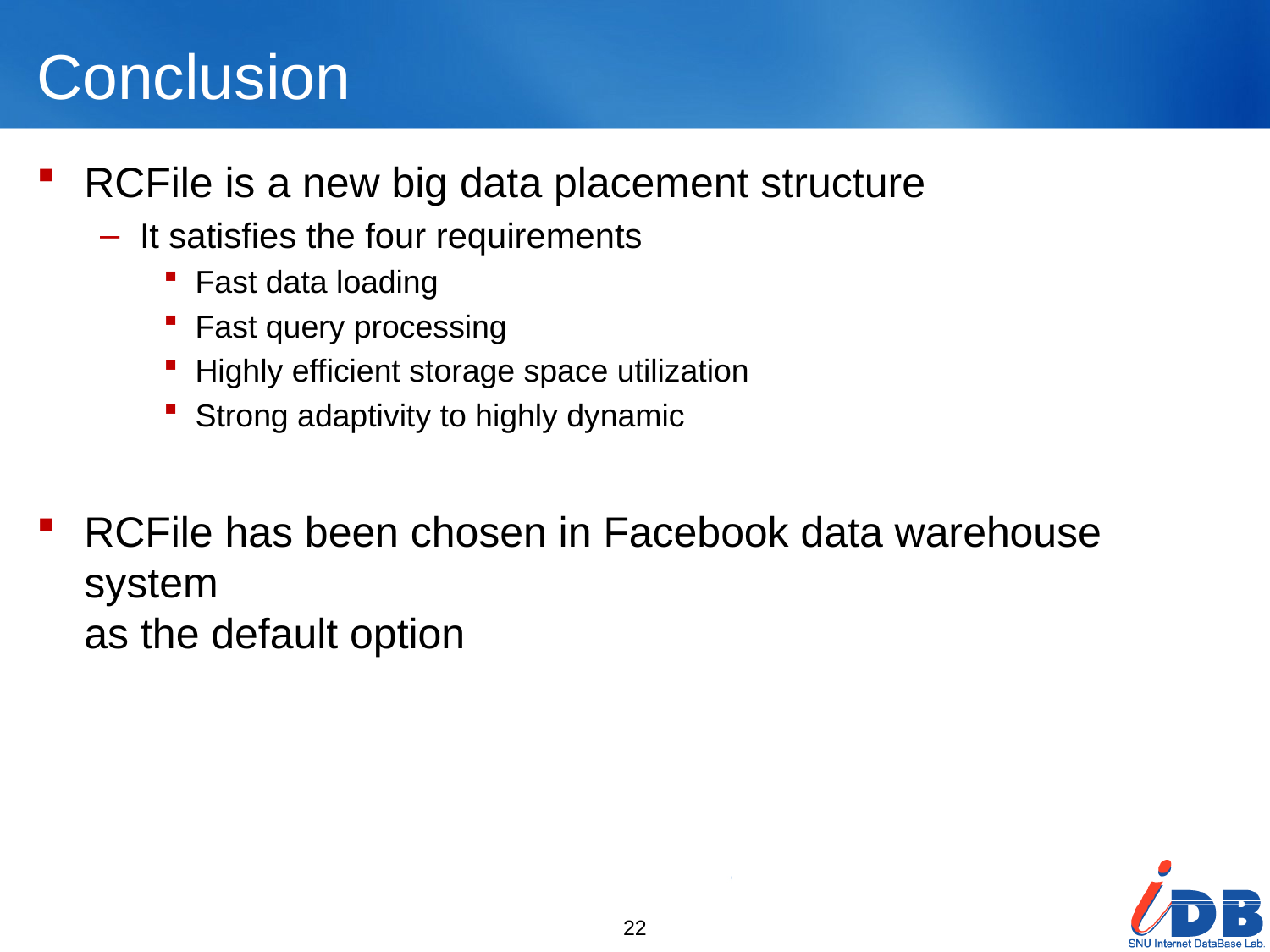

# Conclusion
RCFile is a new big data placement structure
It satisfies the four requirements
Fast data loading
Fast query processing
Highly efficient storage space utilization
Strong adaptivity to highly dynamic

RCFile has been chosen in Facebook data warehouse system
as the default option
22